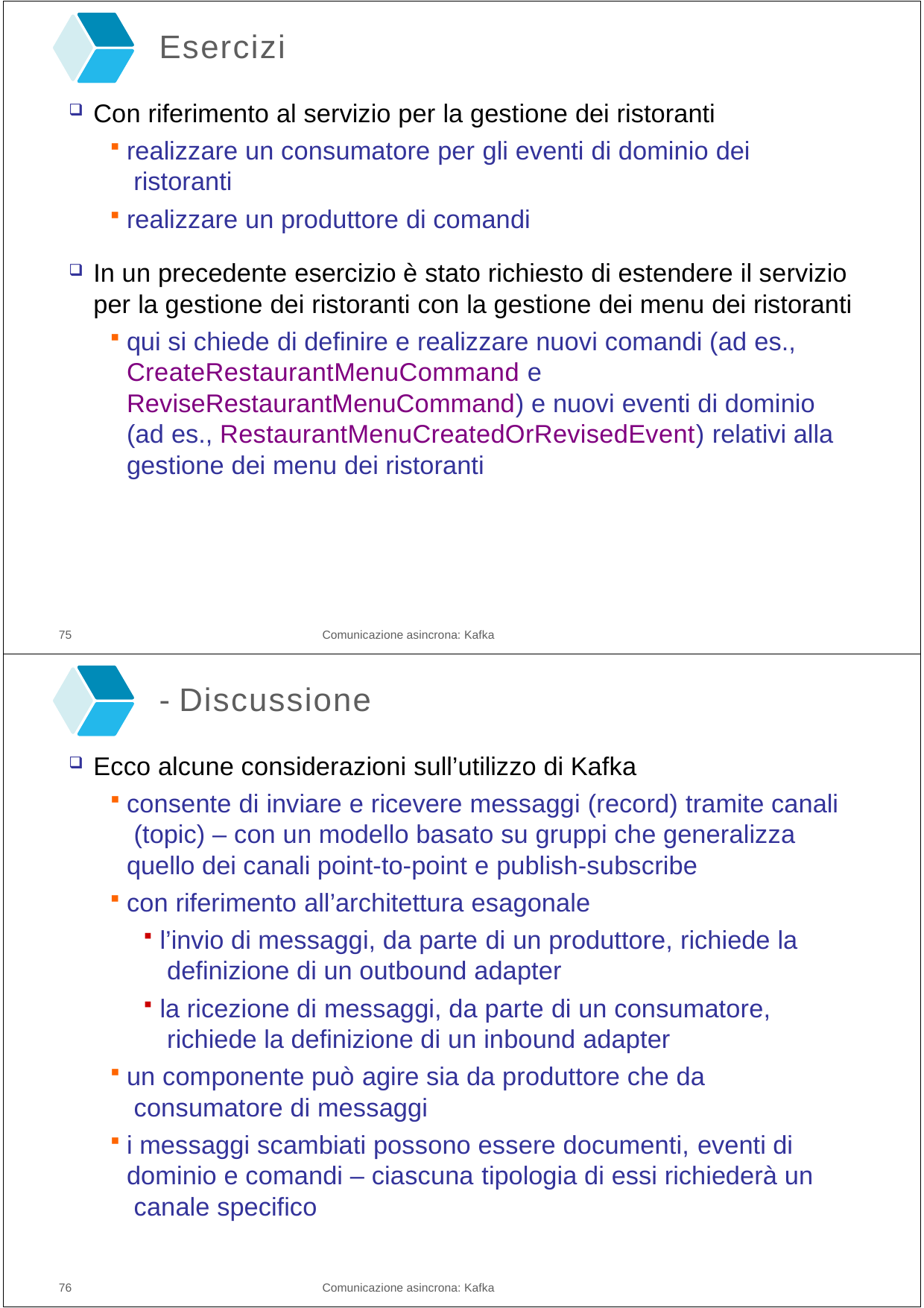

Esercizi
Con riferimento al servizio per la gestione dei ristoranti
realizzare un consumatore per gli eventi di dominio dei  ristoranti
realizzare un produttore di comandi
In un precedente esercizio è stato richiesto di estendere il servizio  per la gestione dei ristoranti con la gestione dei menu dei ristoranti
qui si chiede di definire e realizzare nuovi comandi (ad es.,  CreateRestaurantMenuCommand e  ReviseRestaurantMenuCommand) e nuovi eventi di dominio  (ad es., RestaurantMenuCreatedOrRevisedEvent) relativi alla  gestione dei menu dei ristoranti
75
Comunicazione asincrona: Kafka

- Discussione
Ecco alcune considerazioni sull’utilizzo di Kafka
consente di inviare e ricevere messaggi (record) tramite canali  (topic) – con un modello basato su gruppi che generalizza  quello dei canali point-to-point e publish-subscribe
con riferimento all’architettura esagonale
l’invio di messaggi, da parte di un produttore, richiede la  definizione di un outbound adapter
la ricezione di messaggi, da parte di un consumatore,  richiede la definizione di un inbound adapter
un componente può agire sia da produttore che da  consumatore di messaggi
i messaggi scambiati possono essere documenti, eventi di  dominio e comandi – ciascuna tipologia di essi richiederà un  canale specifico
76
Comunicazione asincrona: Kafka